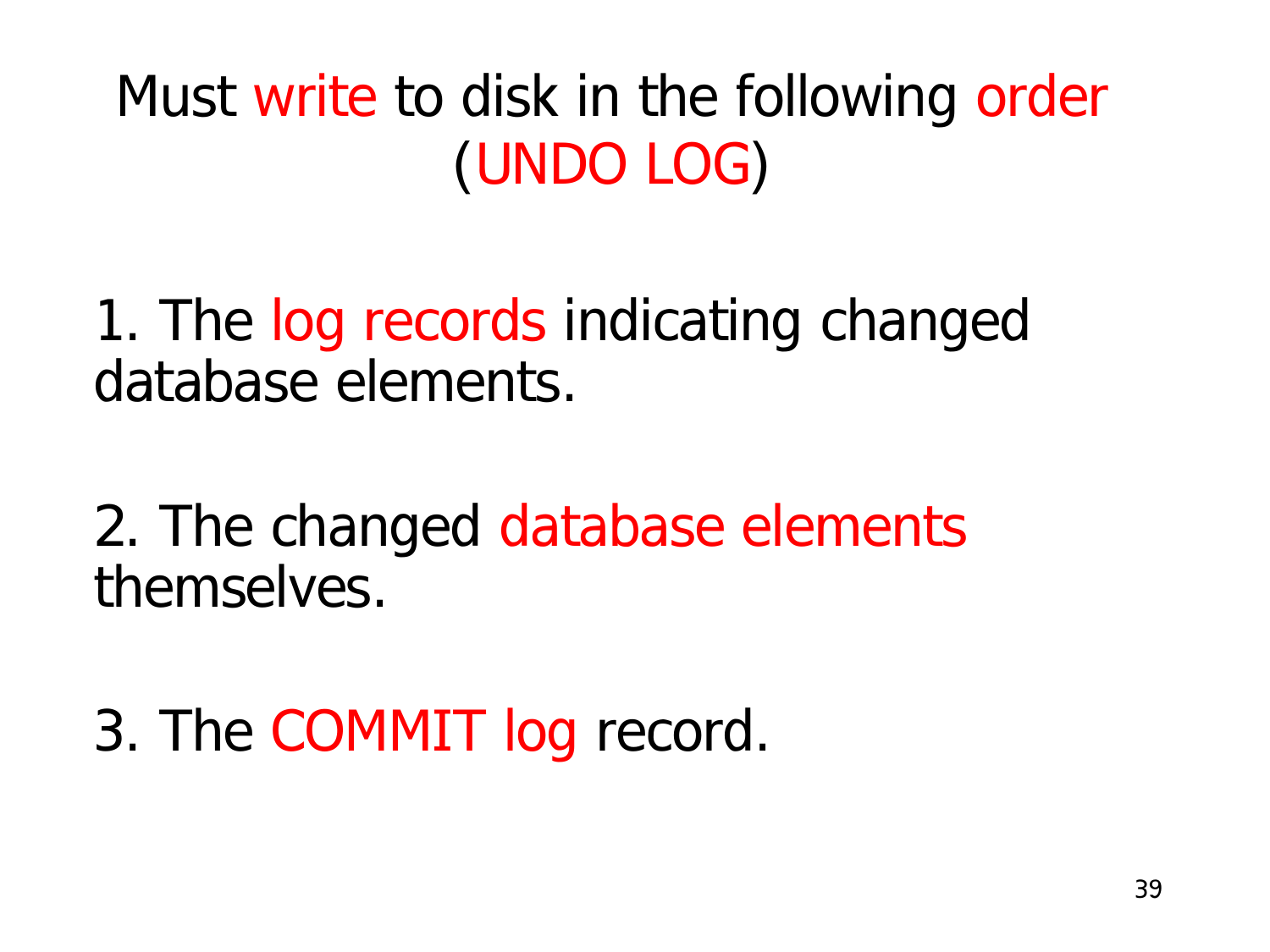

# Must write to disk in the following order (UNDO LOG)

1. The log records indicating changed 	database elements.

2. The changed database elements 	themselves.

3. The COMMIT log record.
39